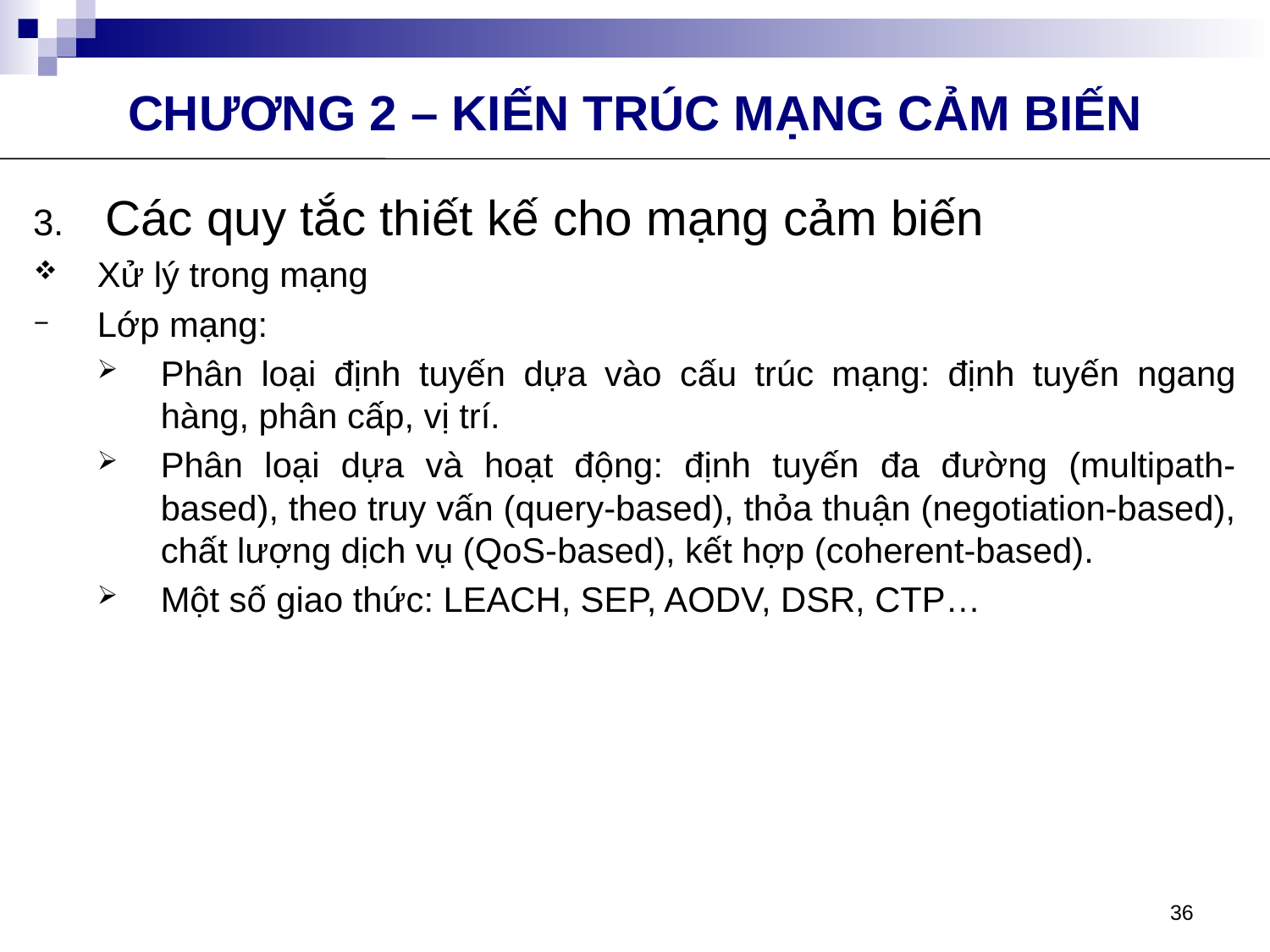

CHƯƠNG 2 – KIẾN TRÚC MẠNG CẢM BIẾN

Các quy tắc thiết kế cho mạng cảm biến
Xử lý trong mạng
Lớp mạng:
Phân loại định tuyến dựa vào cấu trúc mạng: định tuyến ngang hàng, phân cấp, vị trí.
Phân loại dựa và hoạt động: định tuyến đa đường (multipath-based), theo truy vấn (query-based), thỏa thuận (negotiation-based), chất lượng dịch vụ (QoS-based), kết hợp (coherent-based).
Một số giao thức: LEACH, SEP, AODV, DSR, CTP…
36